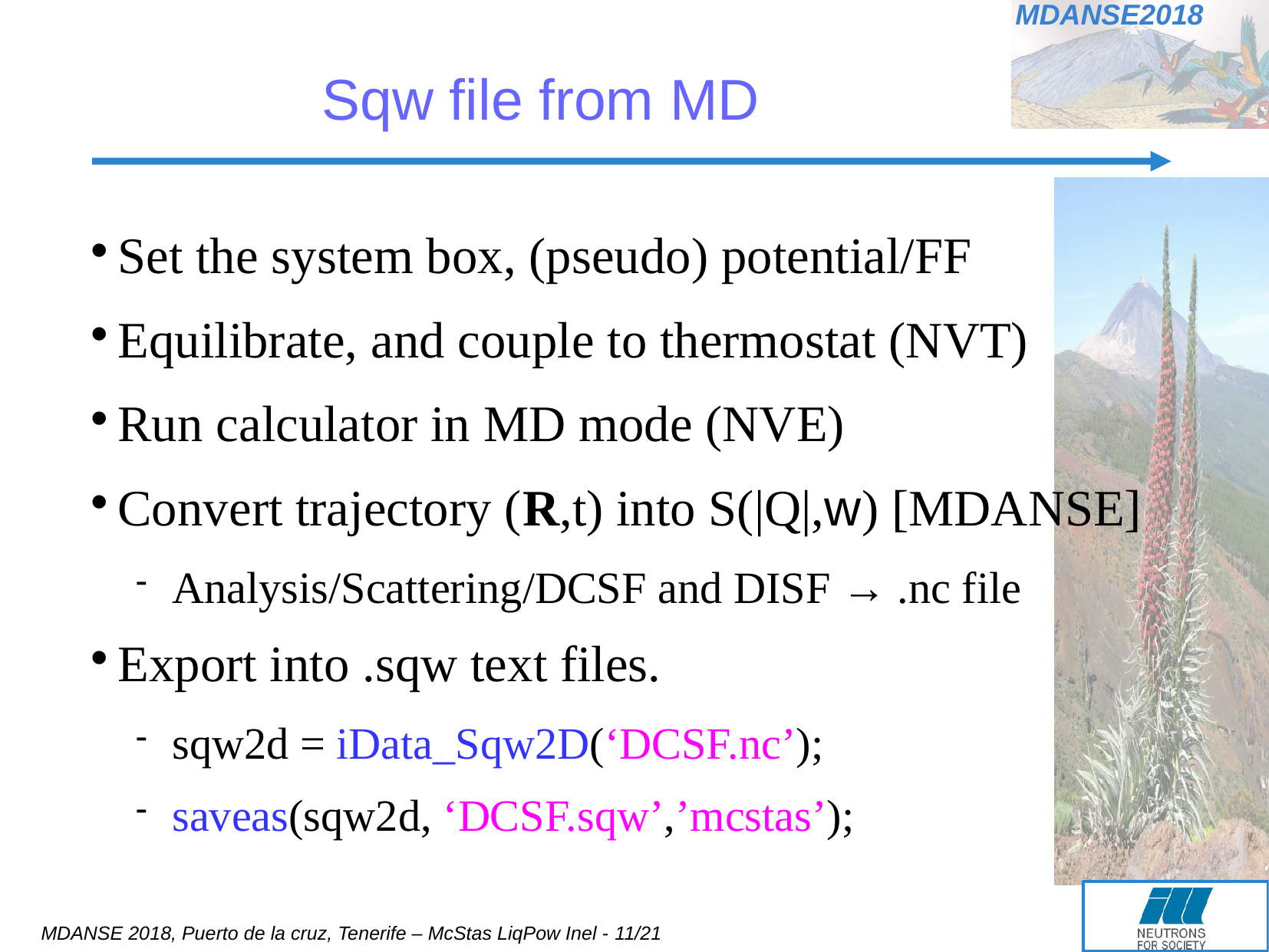

Sqw file from MD
Set the system box, (pseudo) potential/FF
Equilibrate, and couple to thermostat (NVT)
Run calculator in MD mode (NVE)
Convert trajectory (R,t) into S(|Q|,w) [MDANSE]
Analysis/Scattering/DCSF and DISF → .nc file
Export into .sqw text files.
sqw2d = iData_Sqw2D(‘DCSF.nc’);
saveas(sqw2d, ‘DCSF.sqw’,’mcstas’);